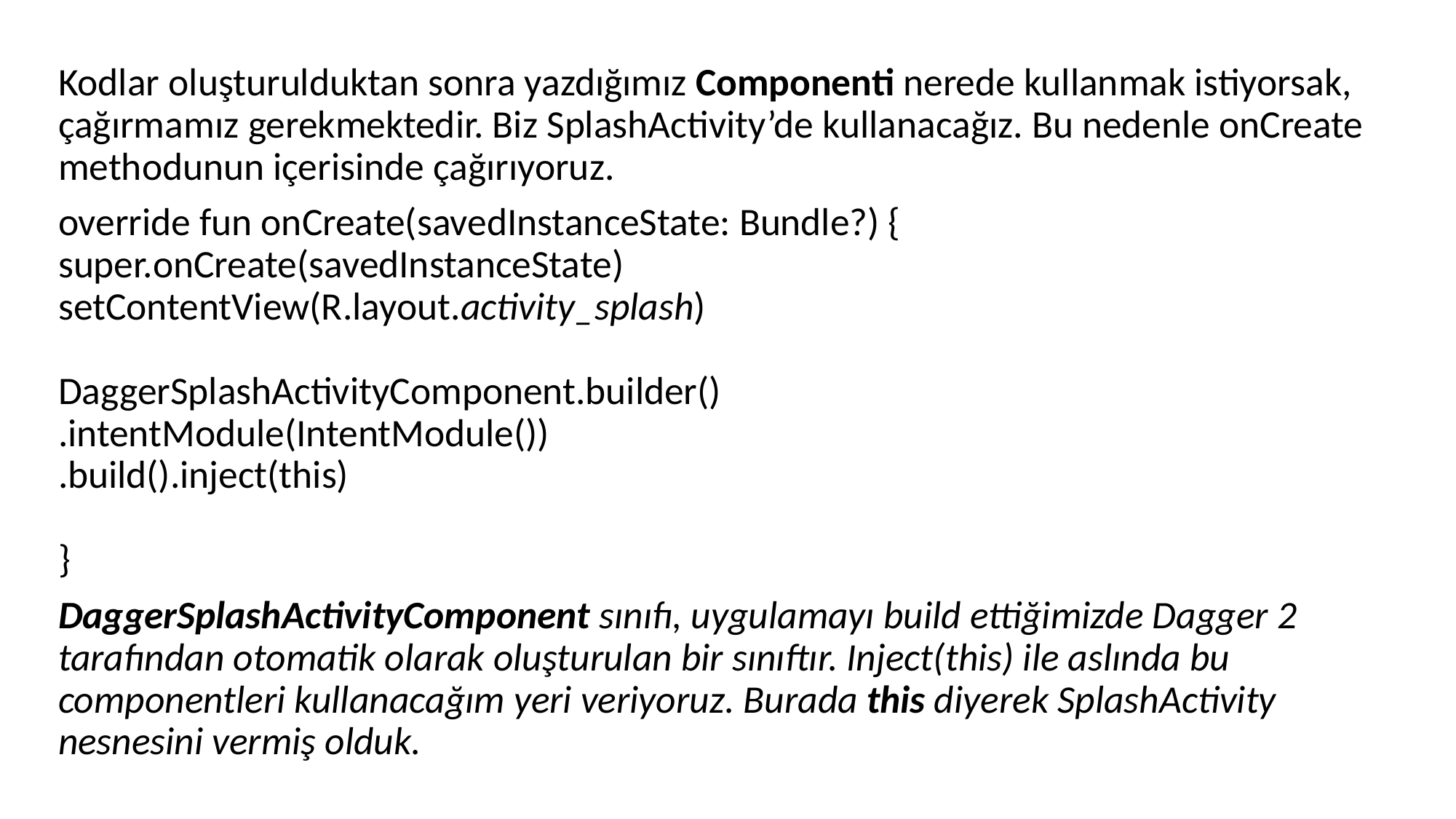

Kodlar oluşturulduktan sonra yazdığımız Componenti nerede kullanmak istiyorsak, çağırmamız gerekmektedir. Biz SplashActivity’de kullanacağız. Bu nedenle onCreate methodunun içerisinde çağırıyoruz.
override fun onCreate(savedInstanceState: Bundle?) {
super.onCreate(savedInstanceState)
setContentView(R.layout.activity_splash)
DaggerSplashActivityComponent.builder()
.intentModule(IntentModule())
.build().inject(this)
}
DaggerSplashActivityComponent sınıfı, uygulamayı build ettiğimizde Dagger 2 tarafından otomatik olarak oluşturulan bir sınıftır. Inject(this) ile aslında bu componentleri kullanacağım yeri veriyoruz. Burada this diyerek SplashActivity nesnesini vermiş olduk.